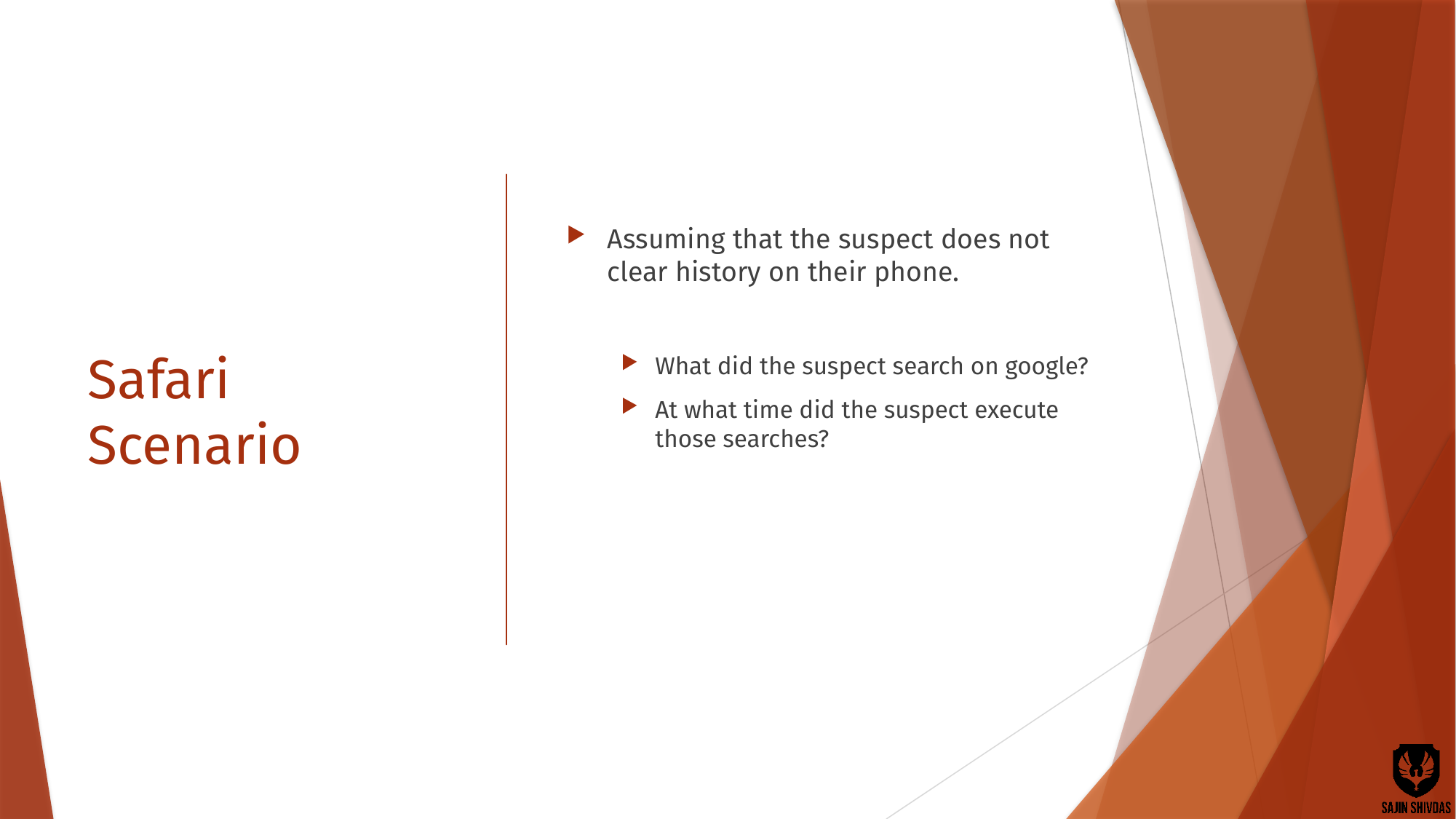

# Safari Scenario
Assuming that the suspect does not clear history on their phone.

What did the suspect search on google?
At what time did the suspect execute those searches?